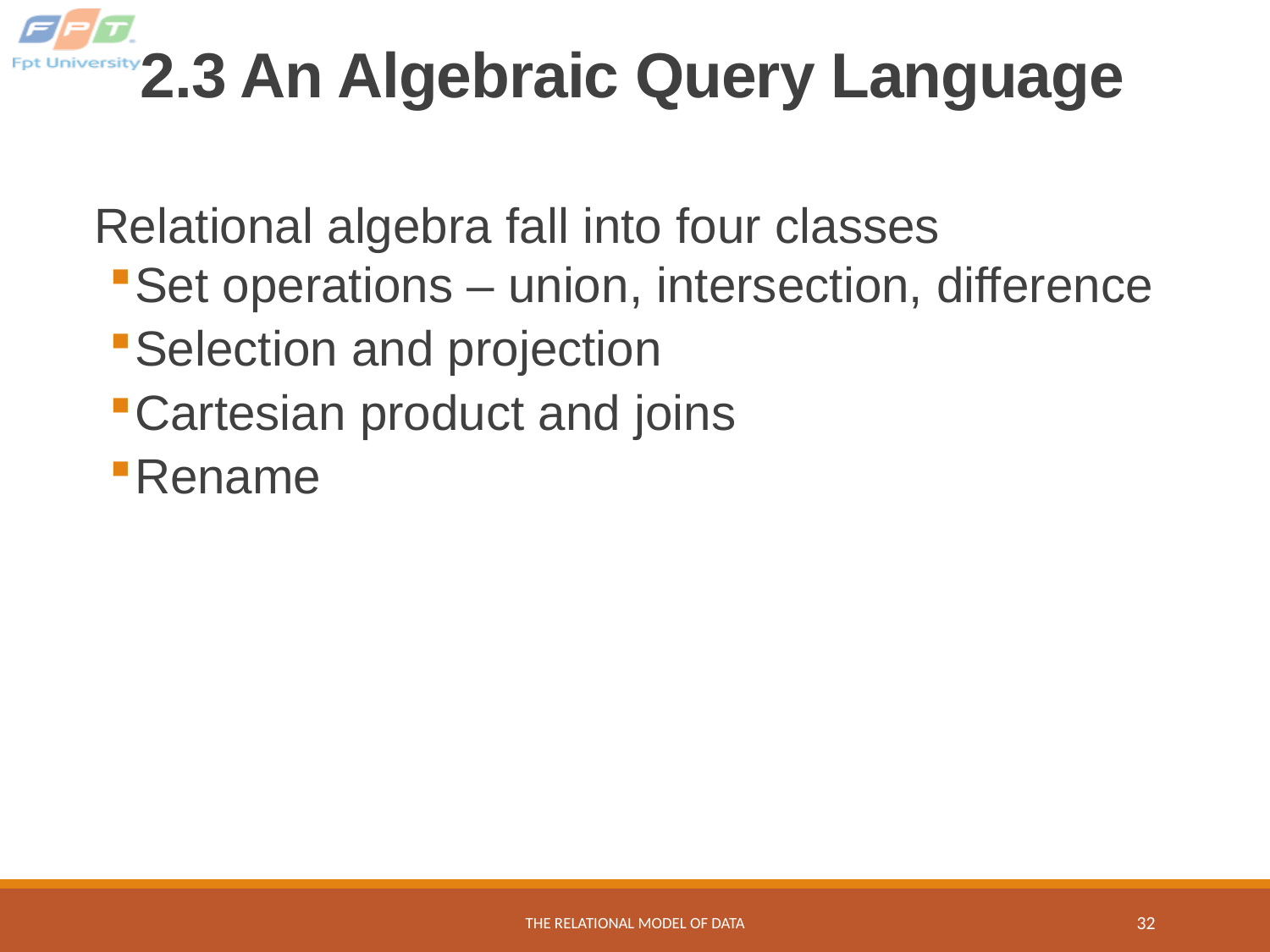

# 2.3 An Algebraic Query Language
Relational algebra fall into four classes
Set operations – union, intersection, difference
Selection and projection
Cartesian product and joins
Rename

The Relational Model of Data
32